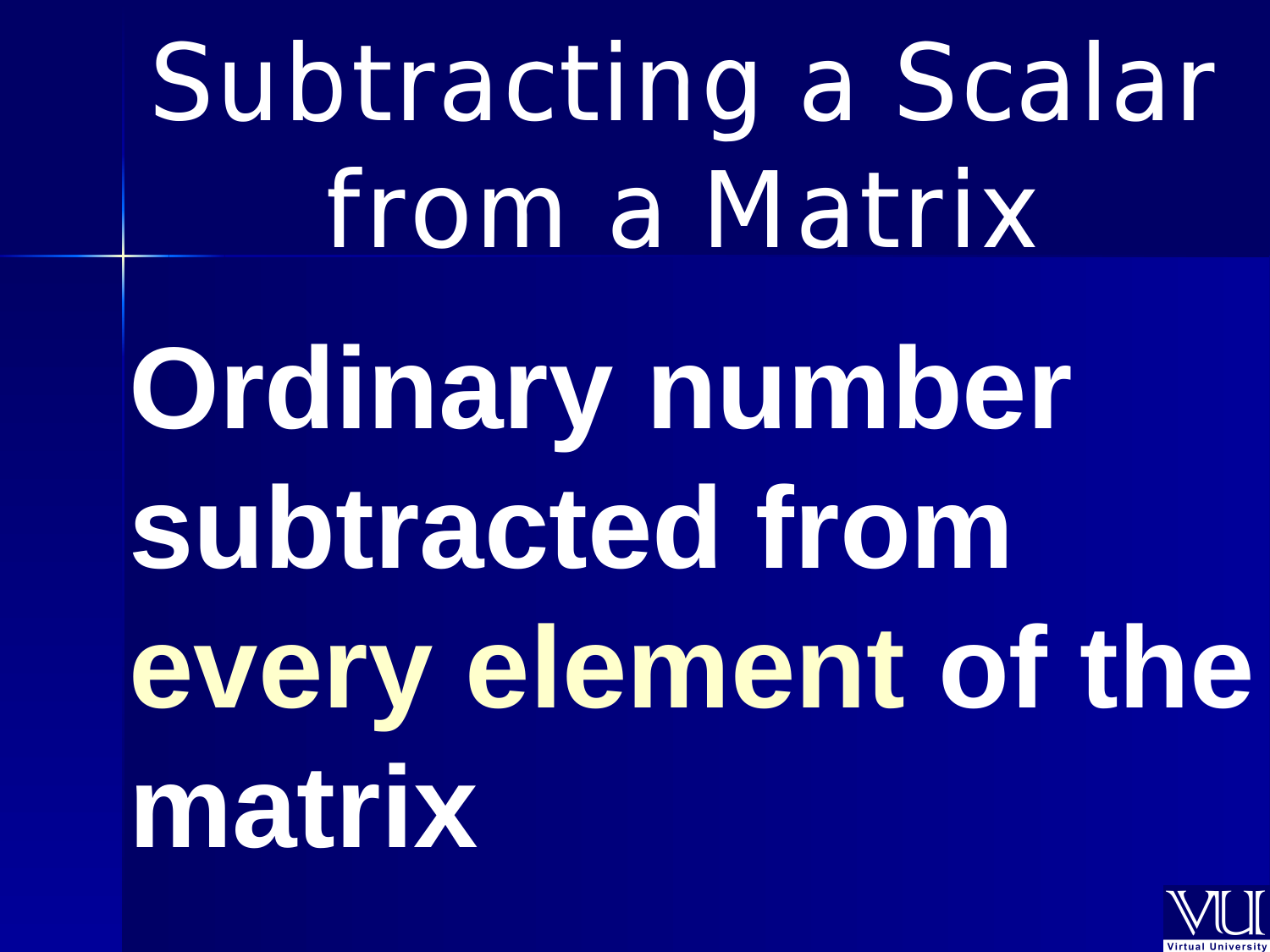

Subtracting a Scalar from a Matrix
Ordinary number subtracted from every element of the matrix